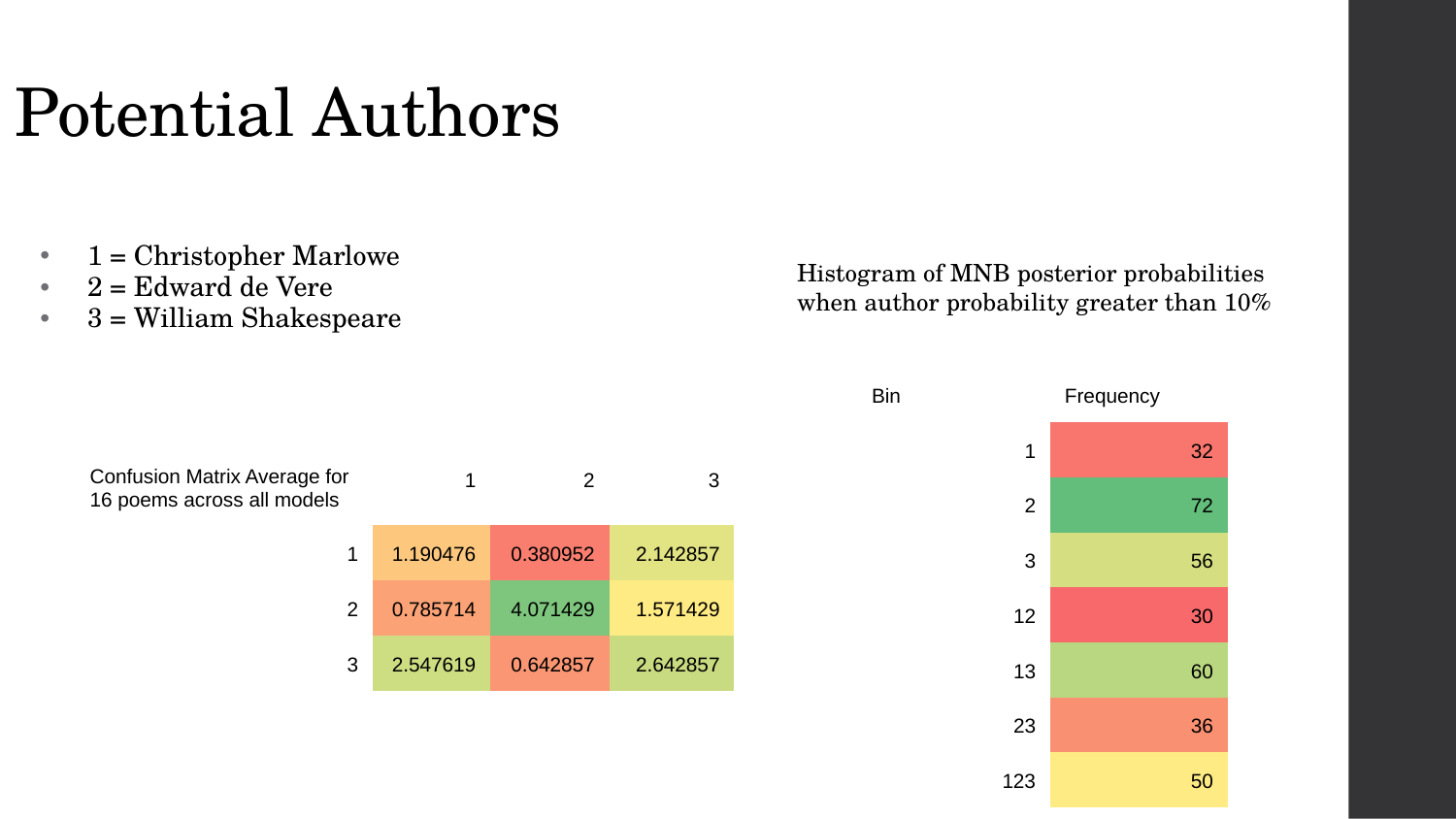

# Potential Authors
1 = Christopher Marlowe
2 = Edward de Vere
3 = William Shakespeare
Histogram of MNB posterior probabilities when author probability greater than 10%
| Bin | Frequency |
| --- | --- |
| 1 | 32 |
| 2 | 72 |
| 3 | 56 |
| 12 | 30 |
| 13 | 60 |
| 23 | 36 |
| 123 | 50 |
| Confusion Matrix Average for 16 poems across all models | 1 | 2 | 3 |
| --- | --- | --- | --- |
| 1 | 1.190476 | 0.380952 | 2.142857 |
| 2 | 0.785714 | 4.071429 | 1.571429 |
| 3 | 2.547619 | 0.642857 | 2.642857 |